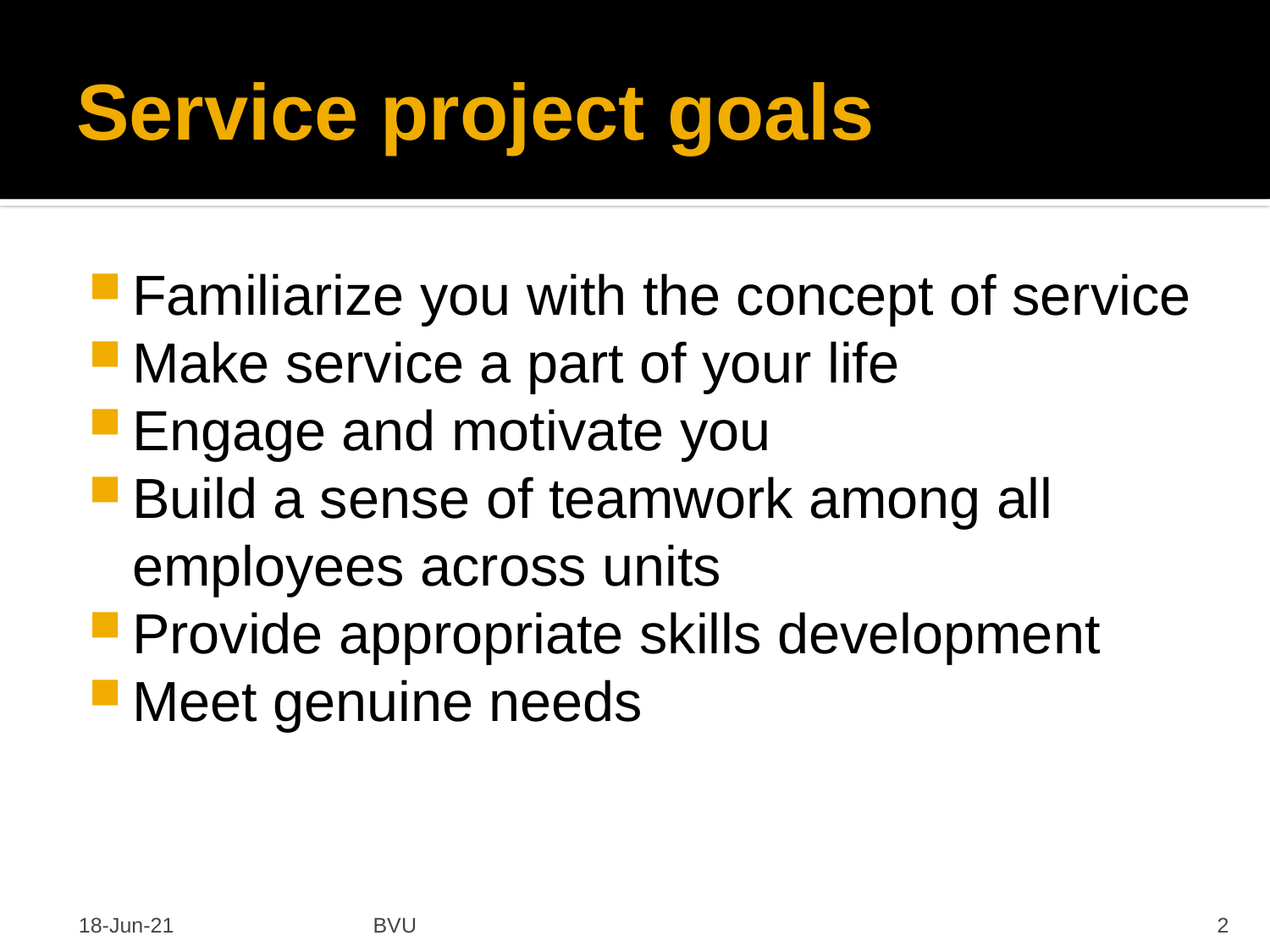

# Service project goals
Familiarize you with the concept of service
Make service a part of your life
Engage and motivate you
Build a sense of teamwork among all employees across units
Provide appropriate skills development
Meet genuine needs
18-Jun-21
BVU
2